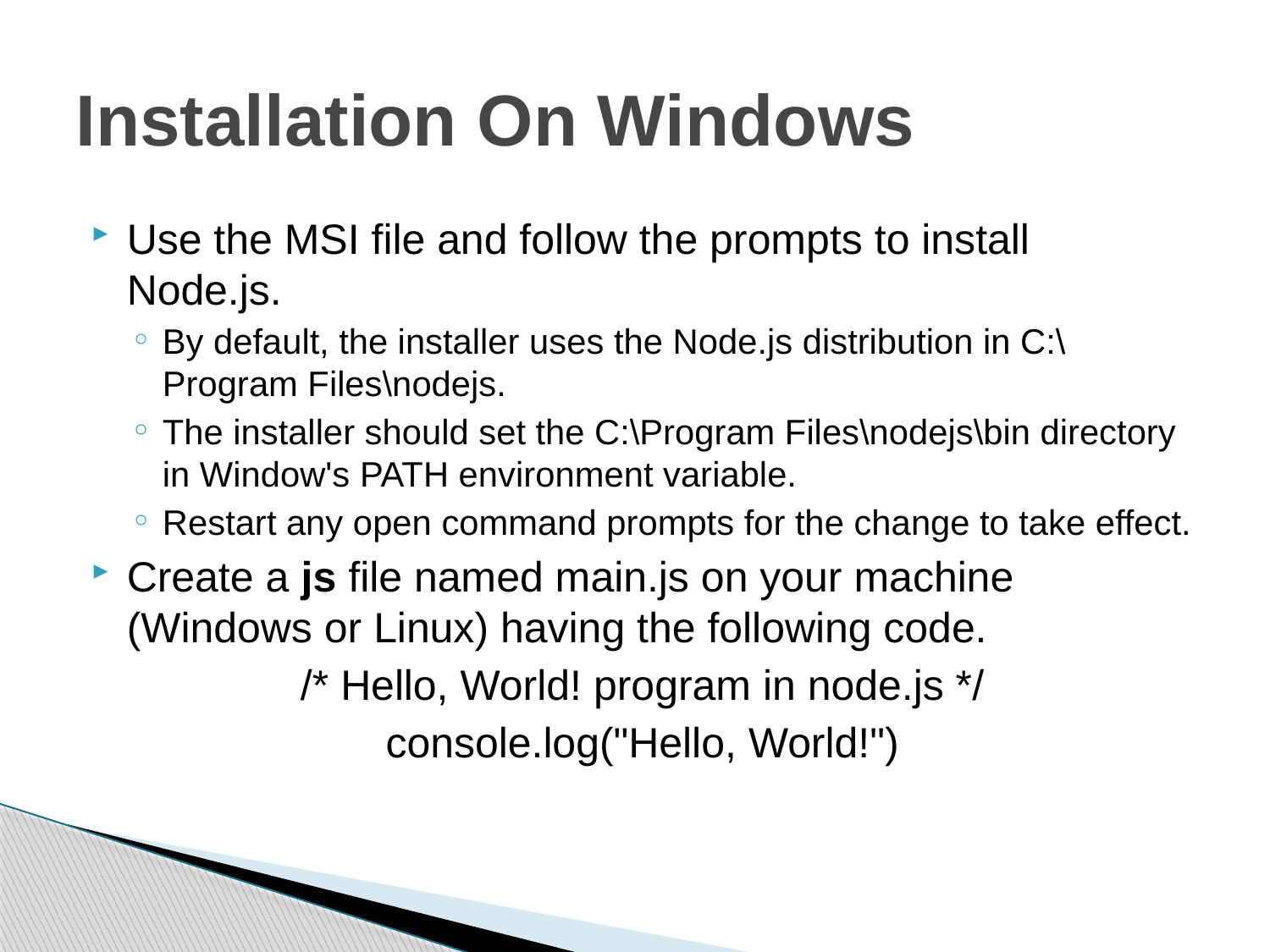

# Installation On Windows
Use the MSI file and follow the prompts to install Node.js.
By default, the installer uses the Node.js distribution in C:\Program Files\nodejs.
The installer should set the C:\Program Files\nodejs\bin directory in Window's PATH environment variable.
Restart any open command prompts for the change to take effect.
Create a js file named main.js on your machine (Windows or Linux) having the following code.
/* Hello, World! program in node.js */
console.log("Hello, World!")